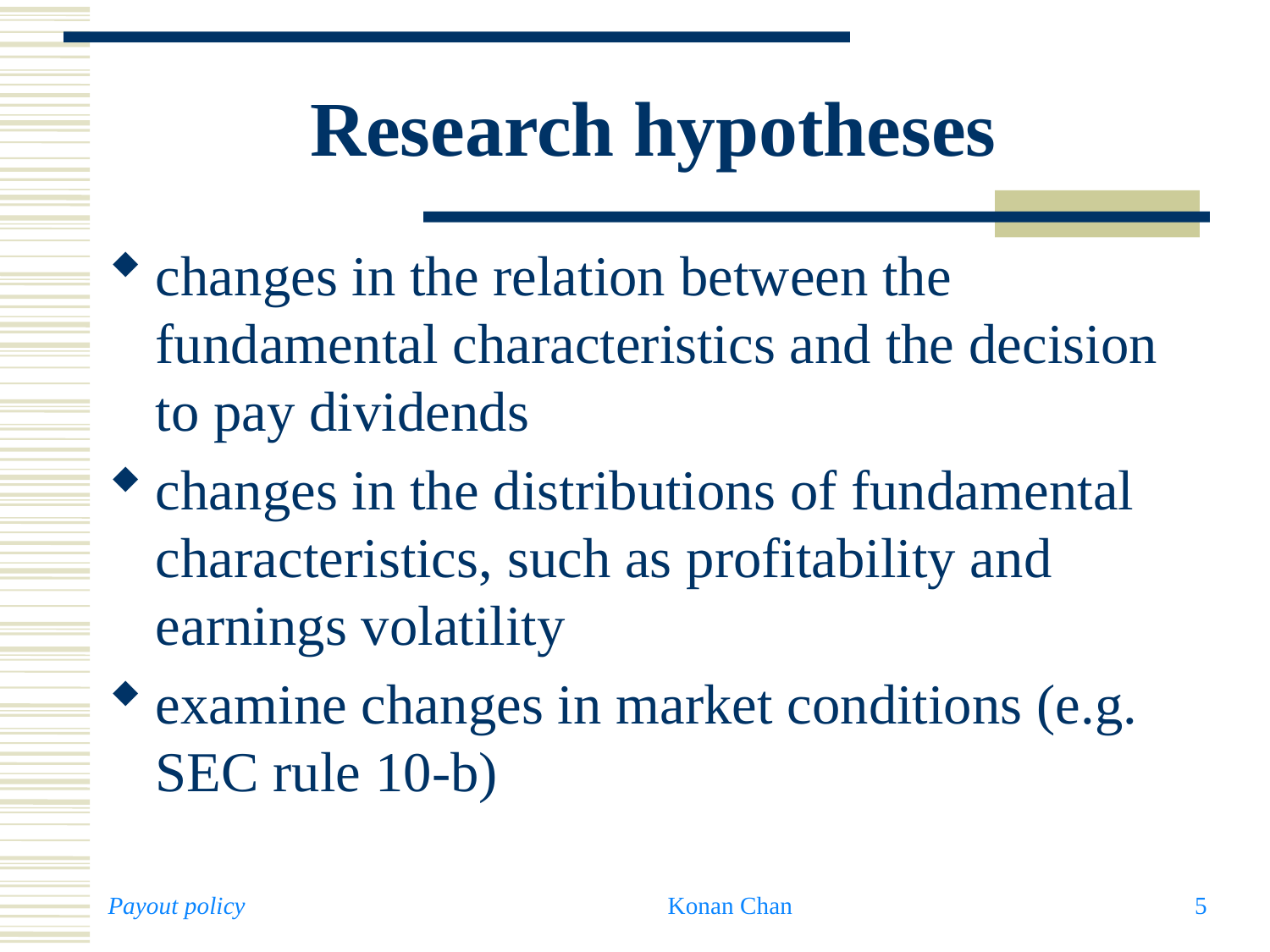

# Research hypotheses
changes in the relation between the fundamental characteristics and the decision to pay dividends
changes in the distributions of fundamental characteristics, such as profitability and earnings volatility
examine changes in market conditions (e.g. SEC rule 10-b)

Payout policy
Konan Chan
5